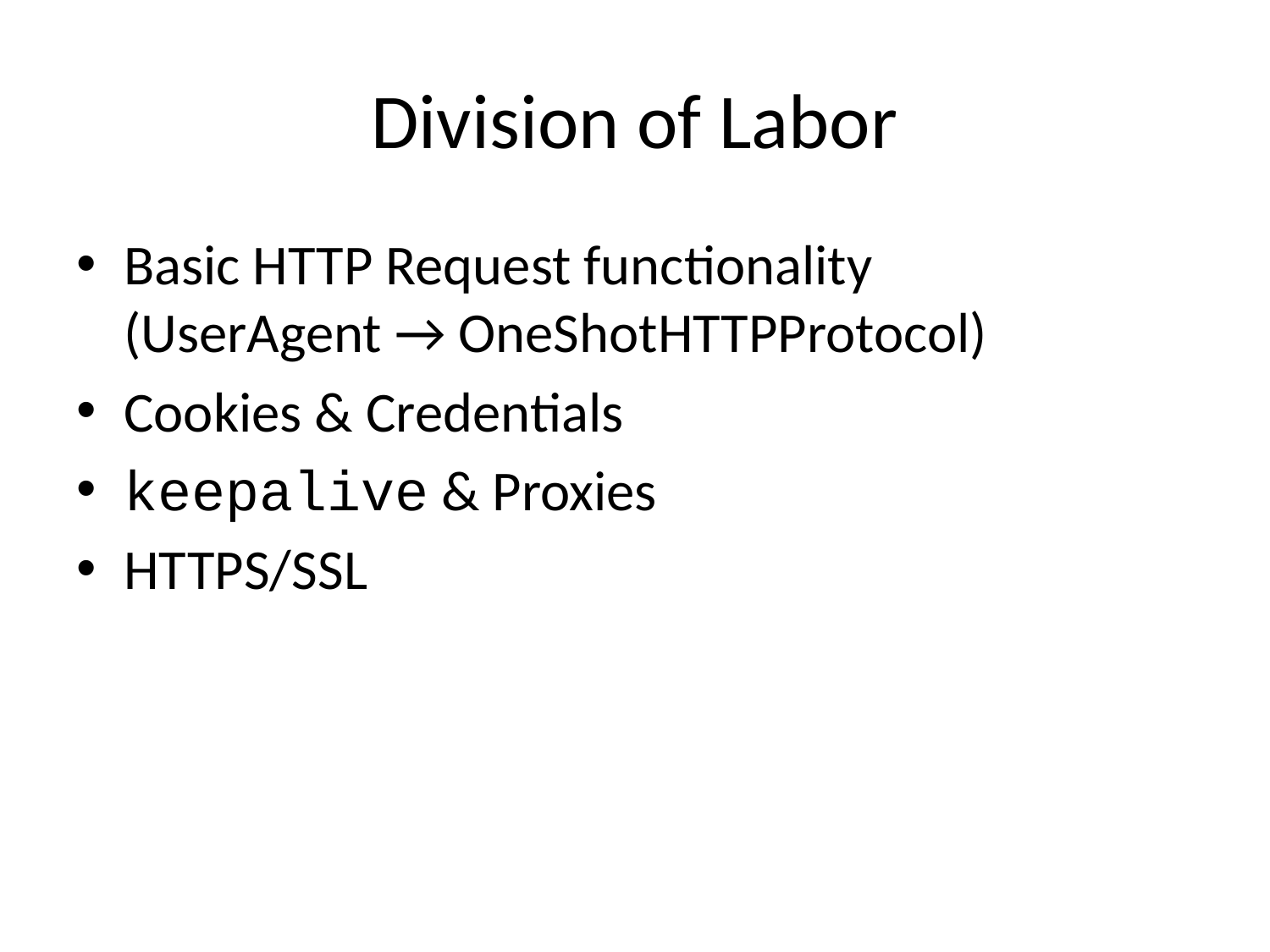

# Division of Labor
Basic HTTP Request functionality
(UserAgent → OneShotHTTPProtocol)
Cookies & Credentials
keepalive & Proxies
HTTPS/SSL